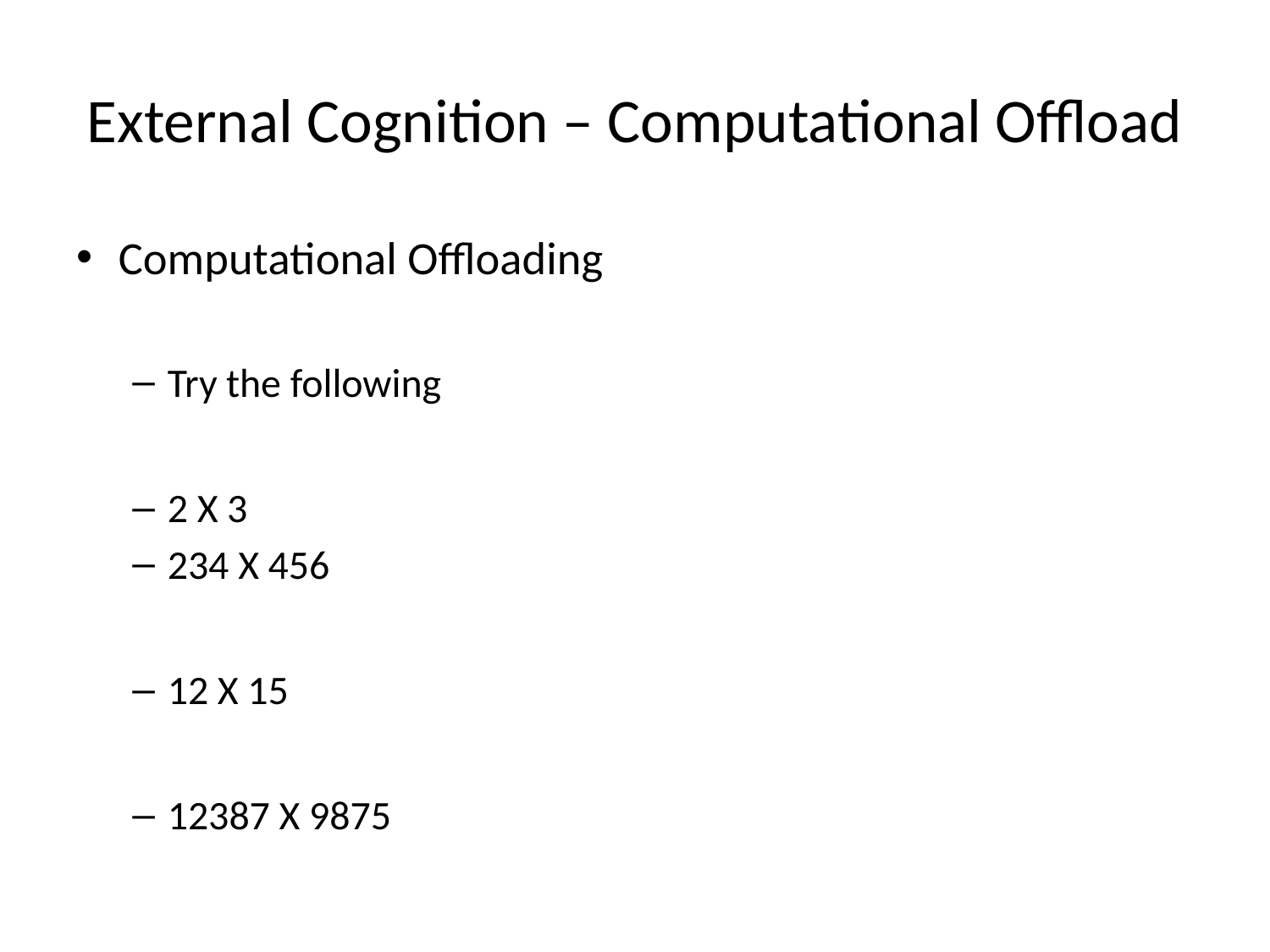

# External Cognition – Computational Offload
Computational Offloading

Try the following

2 X 3
234 X 456

12 X 15

12387 X 9875